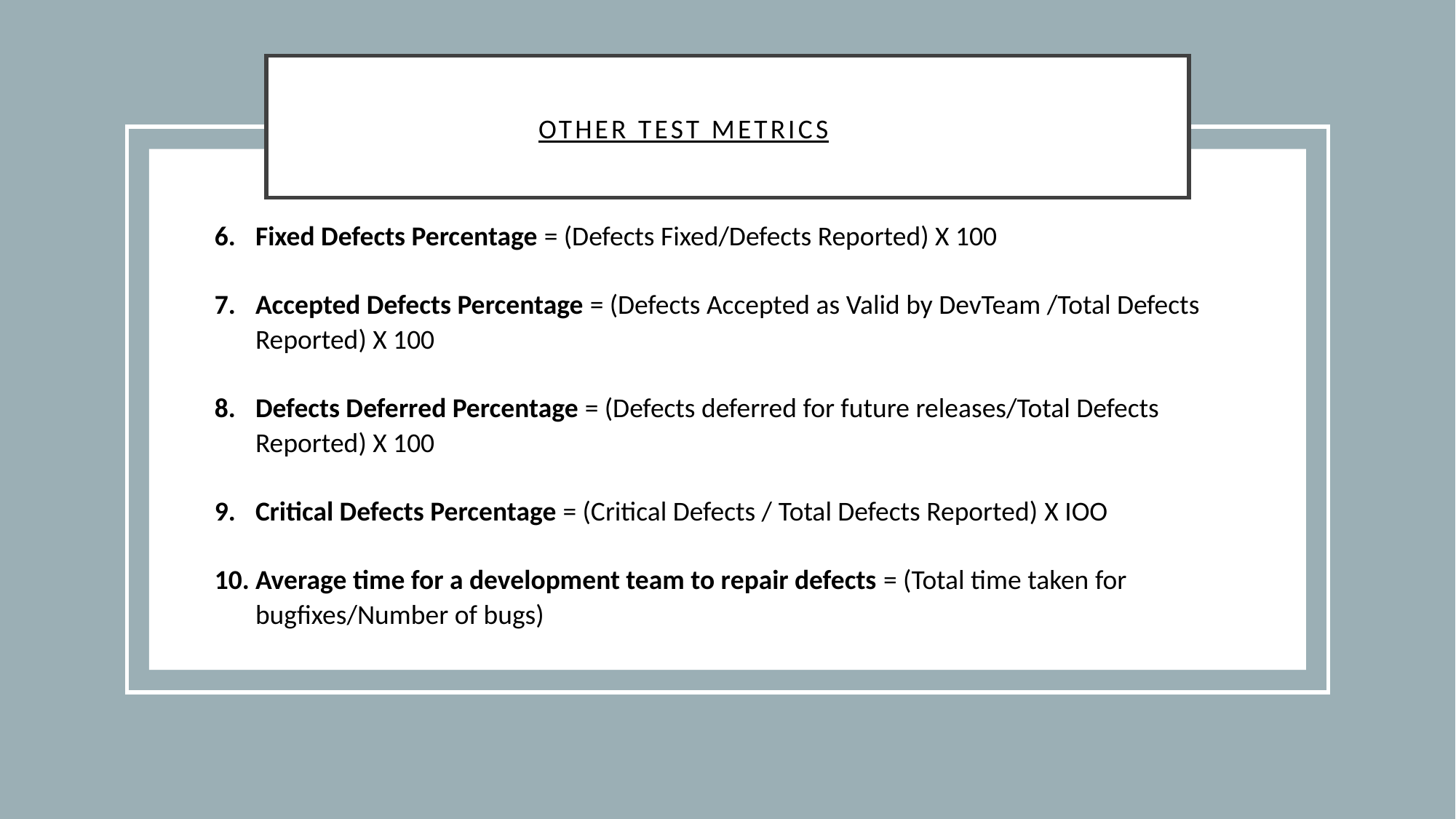

# Other Test Metrics

Fixed Defects Percentage = (Defects Fixed/Defects Reported) X 100
Accepted Defects Percentage = (Defects Accepted as Valid by DevTeam /Total Defects Reported) X 100
Defects Deferred Percentage = (Defects deferred for future releases/Total Defects Reported) X 100
Critical Defects Percentage = (Critical Defects / Total Defects Reported) X IOO
Average time for a development team to repair defects = (Total time taken for bugfixes/Number of bugs)